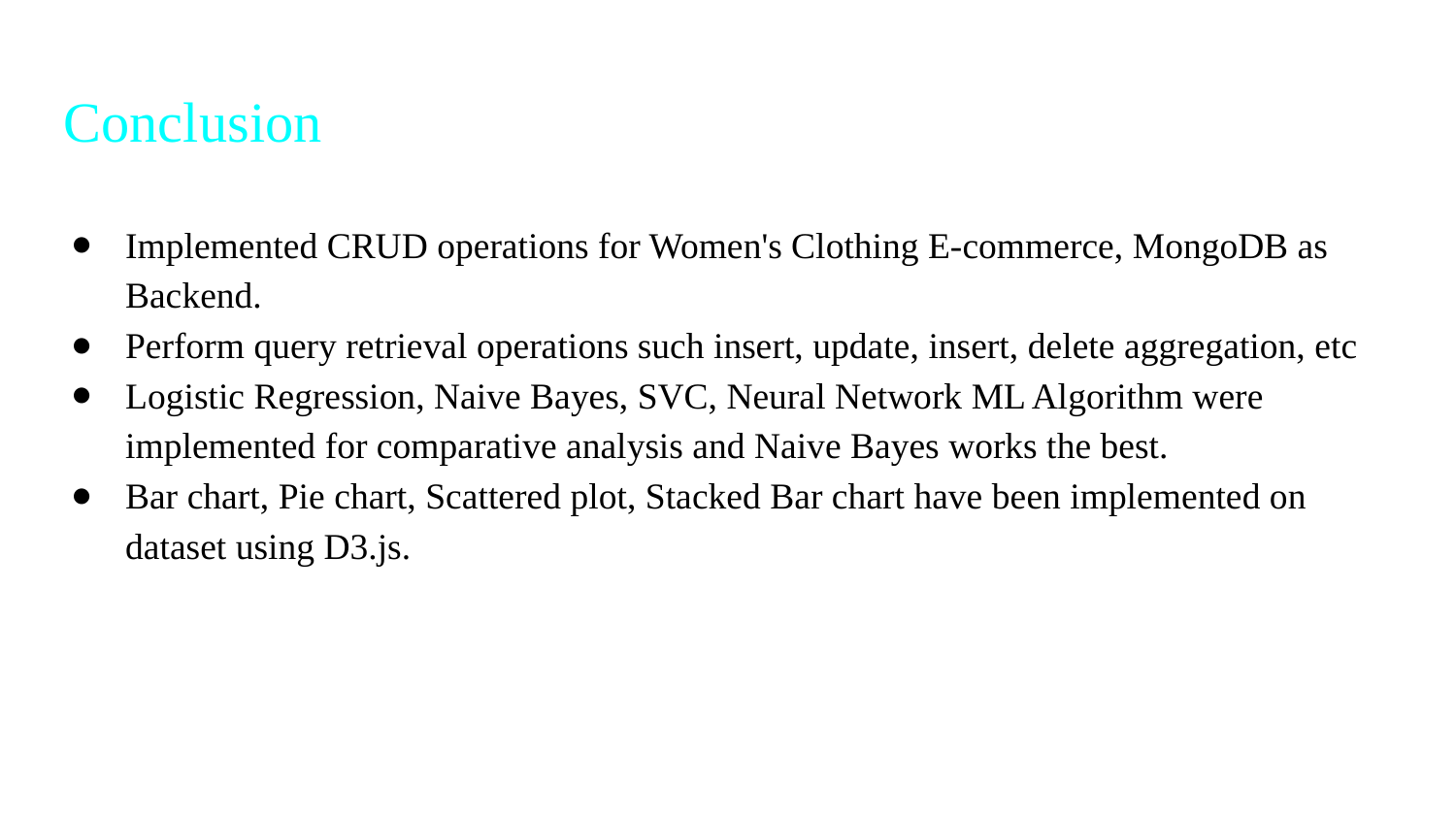

Conclusion
Implemented CRUD operations for Women's Clothing E-commerce, MongoDB as Backend.
Perform query retrieval operations such insert, update, insert, delete aggregation, etc
Logistic Regression, Naive Bayes, SVC, Neural Network ML Algorithm were implemented for comparative analysis and Naive Bayes works the best.
Bar chart, Pie chart, Scattered plot, Stacked Bar chart have been implemented on dataset using D3.js.